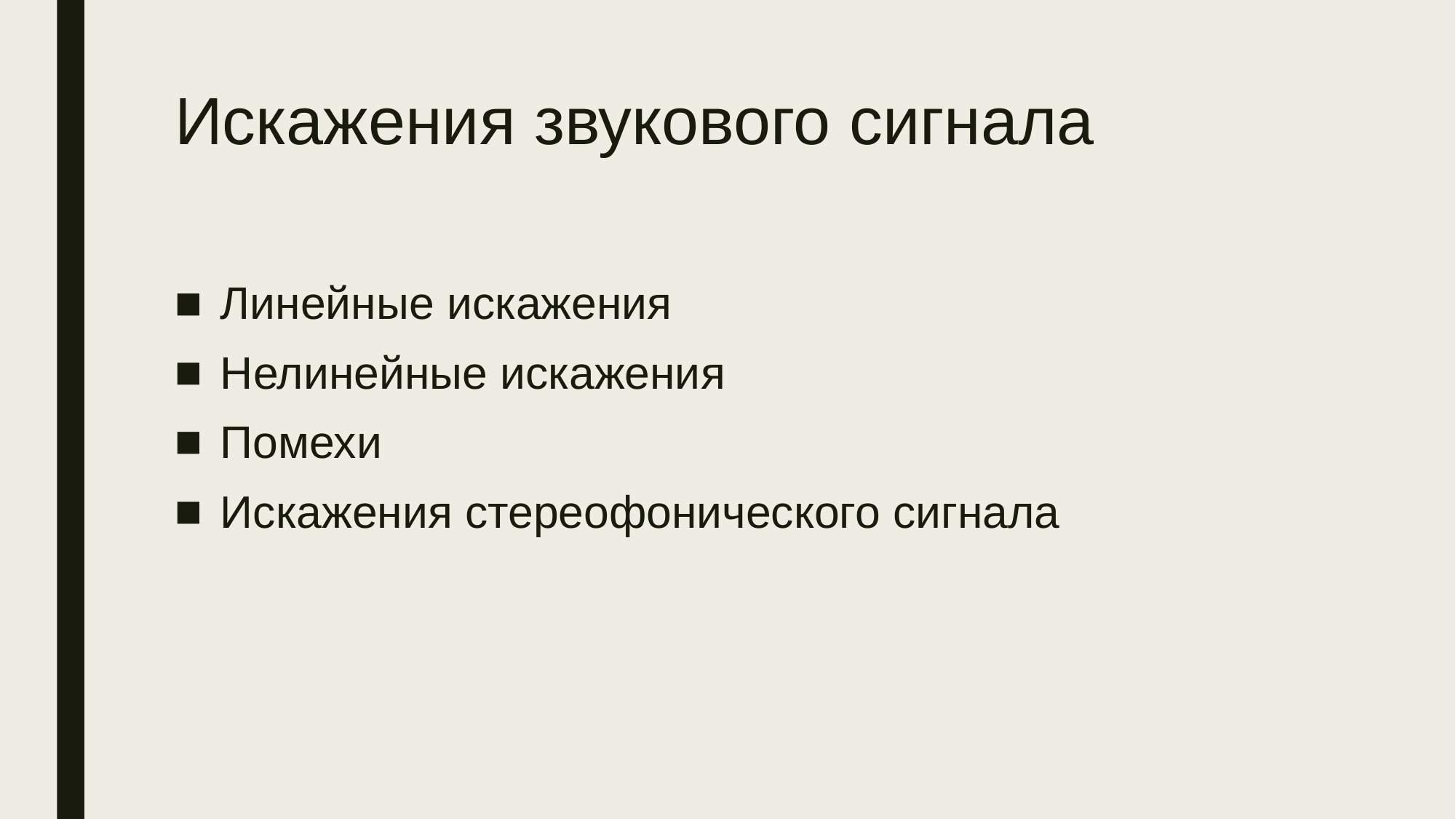

# Искажения звукового сигнала
Линейные искажения
Нелинейные искажения
Помехи
Искажения стереофонического сигнала